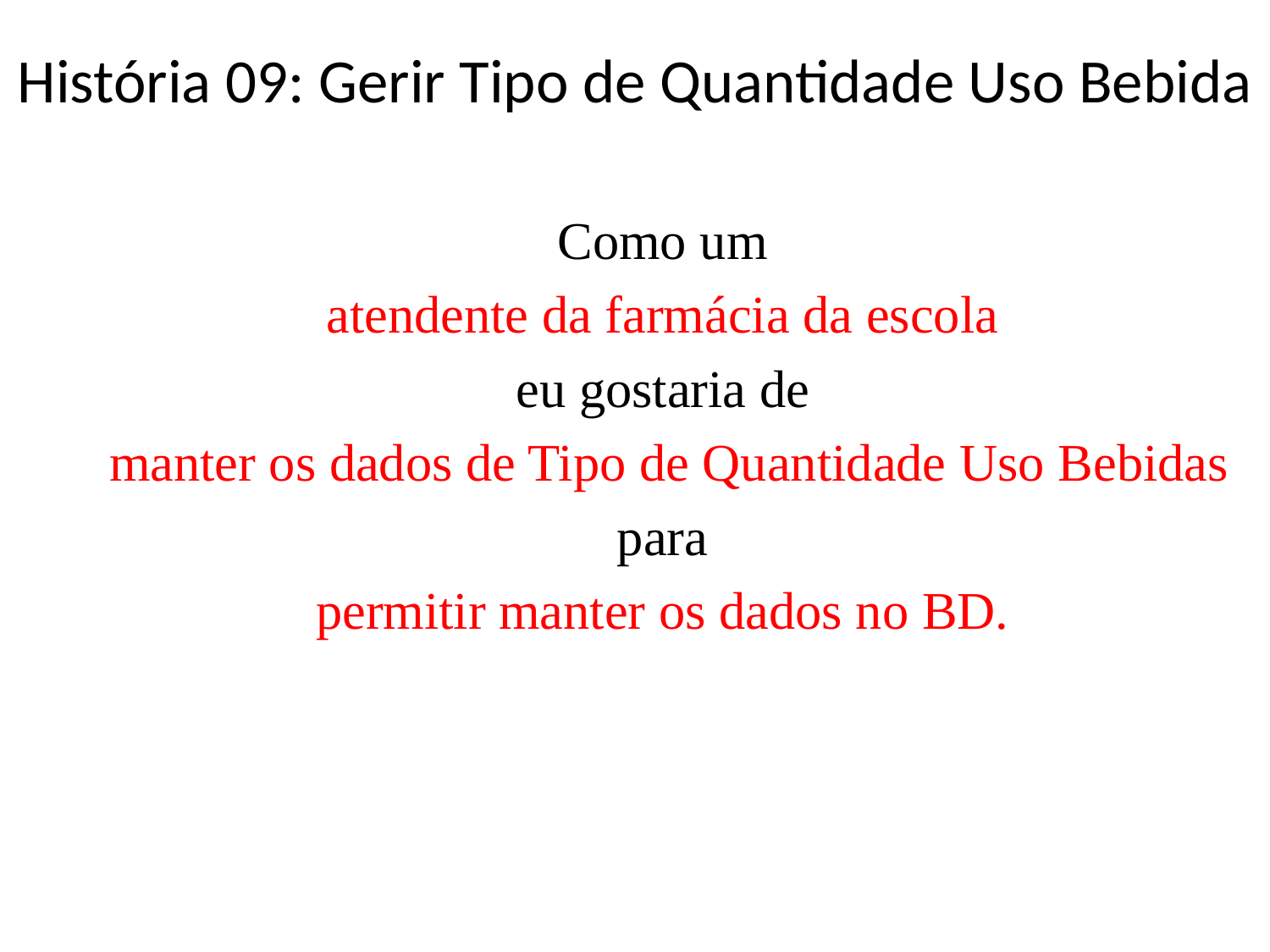

# História 09: Gerir Tipo de Quantidade Uso Bebida

Como um
atendente da farmácia da escola
eu gostaria de
 manter os dados de Tipo de Quantidade Uso Bebidas
para
permitir manter os dados no BD.